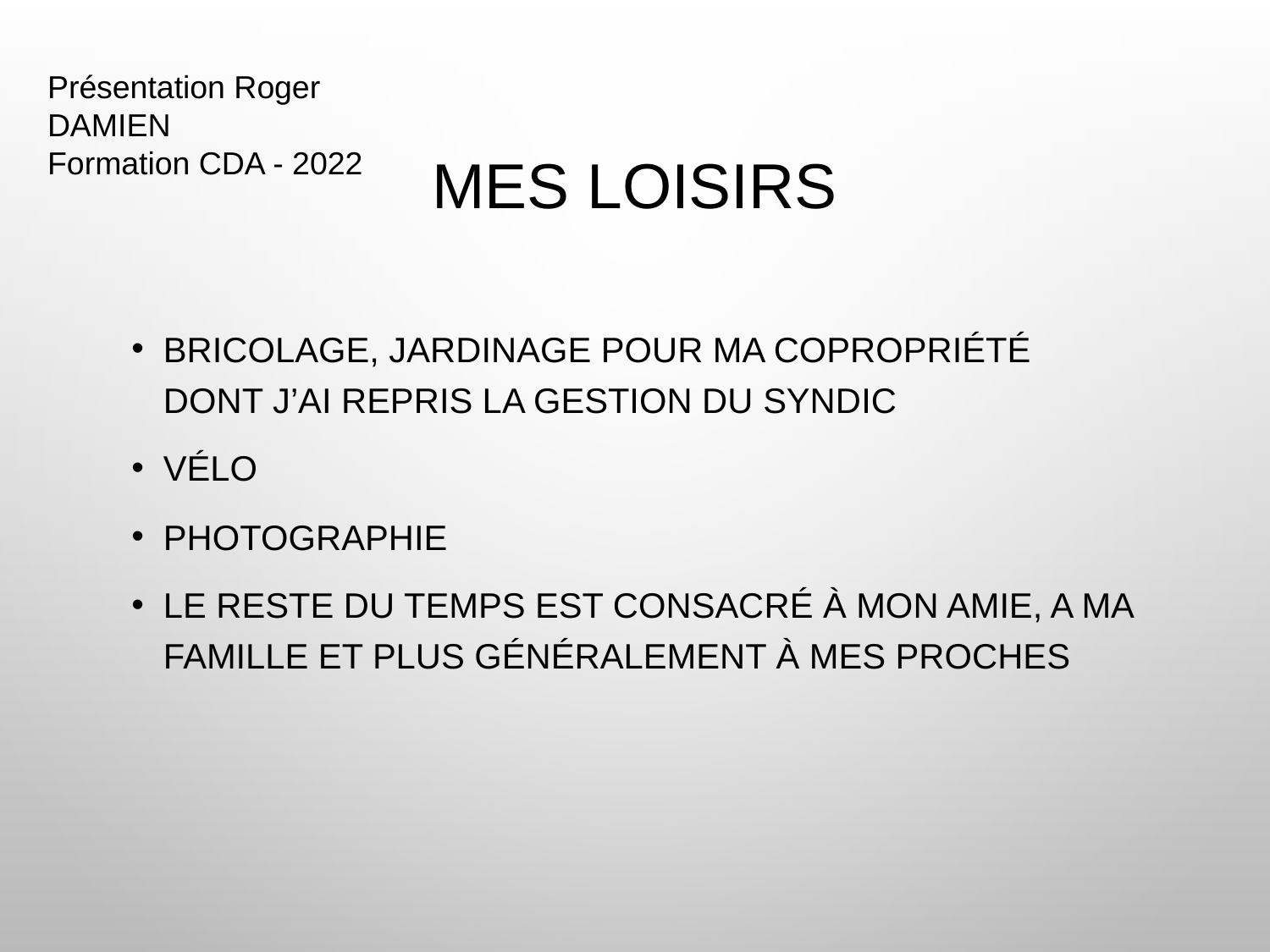

Présentation Roger DAMIEN
Formation CDA - 2022
# Mes loisirs
Bricolage, jardinage pour ma copropriété dont j’ai repris la gestion du syndic
Vélo
Photographie
Le reste du temps est consacré à mon amie, a ma famille et plus généralement à mes proches